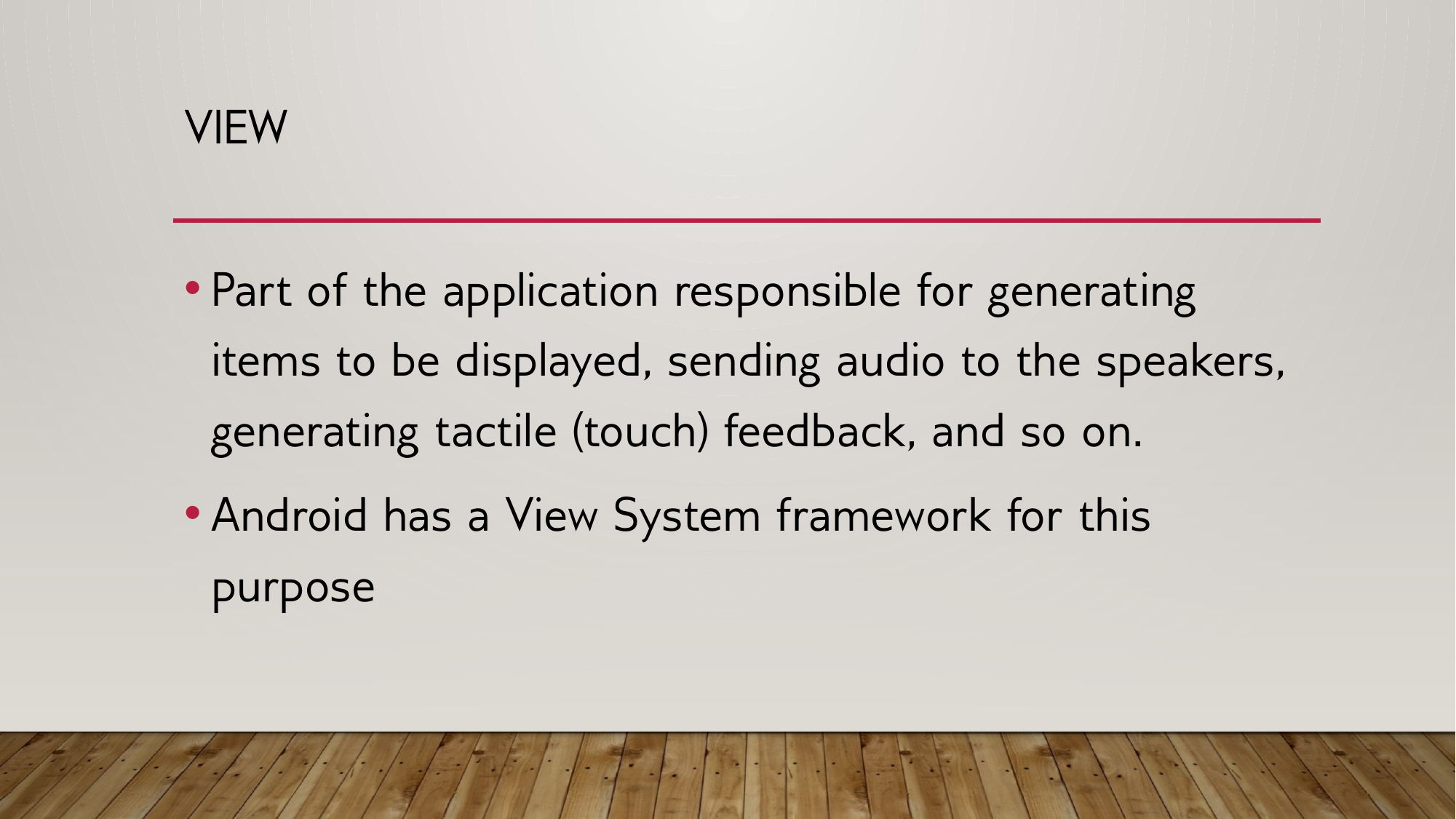

# View
Part of the application responsible for generating items to be displayed, sending audio to the speakers, generating tactile (touch) feedback, and so on.
Android has a View System framework for this purpose